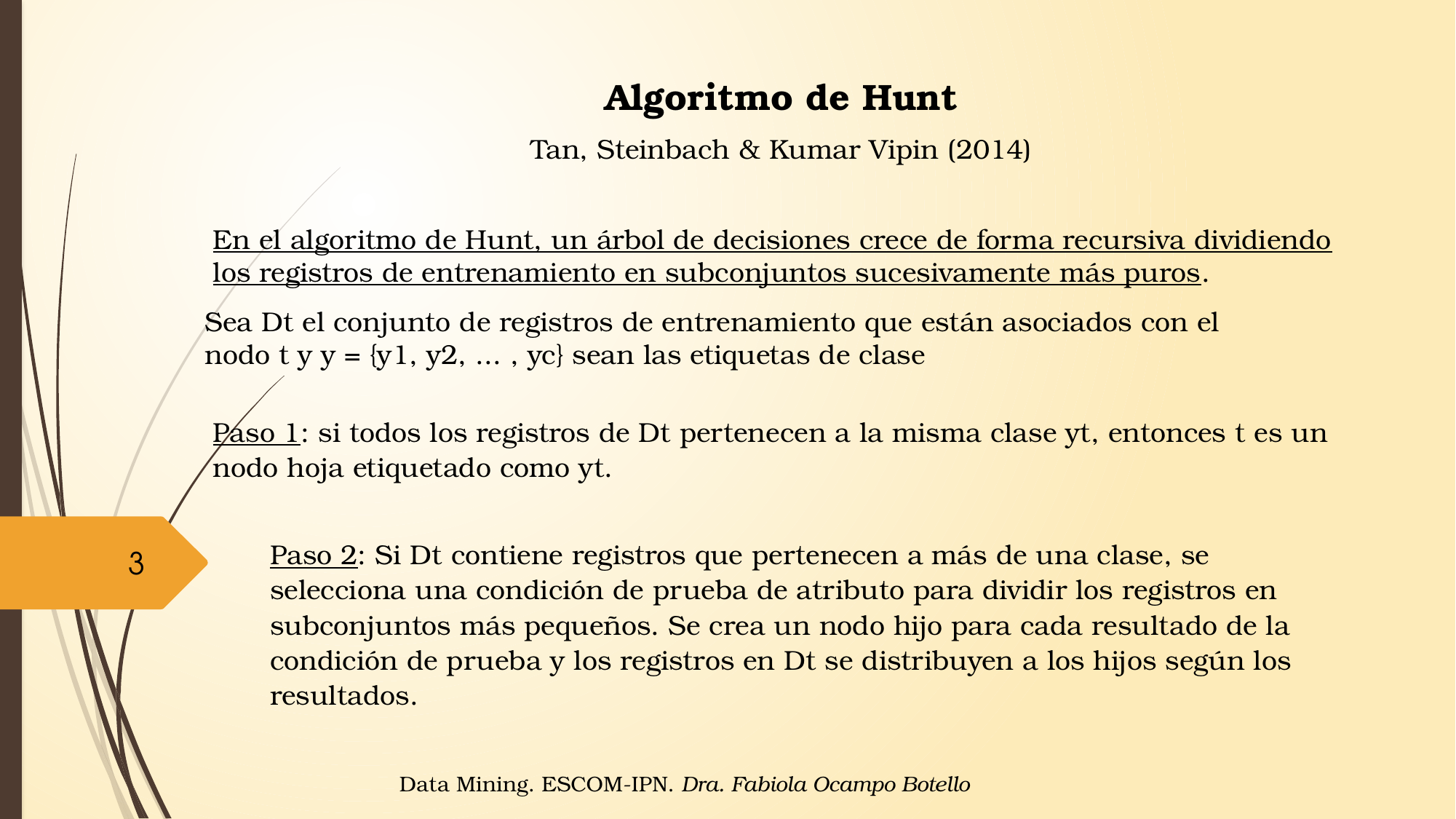

Algoritmo de Hunt
Tan, Steinbach & Kumar Vipin (2014)
En el algoritmo de Hunt, un árbol de decisiones crece de forma recursiva dividiendo los registros de entrenamiento en subconjuntos sucesivamente más puros.
Sea Dt el conjunto de registros de entrenamiento que están asociados con el nodo t y y = {y1, y2, ... , yc} sean las etiquetas de clase
Paso 1: si todos los registros de Dt pertenecen a la misma clase yt, entonces t es un nodo hoja etiquetado como yt.
Paso 2: Si Dt contiene registros que pertenecen a más de una clase, se selecciona una condición de prueba de atributo para dividir los registros en subconjuntos más pequeños. Se crea un nodo hijo para cada resultado de la condición de prueba y los registros en Dt se distribuyen a los hijos según los resultados.
3
Data Mining. ESCOM-IPN. Dra. Fabiola Ocampo Botello